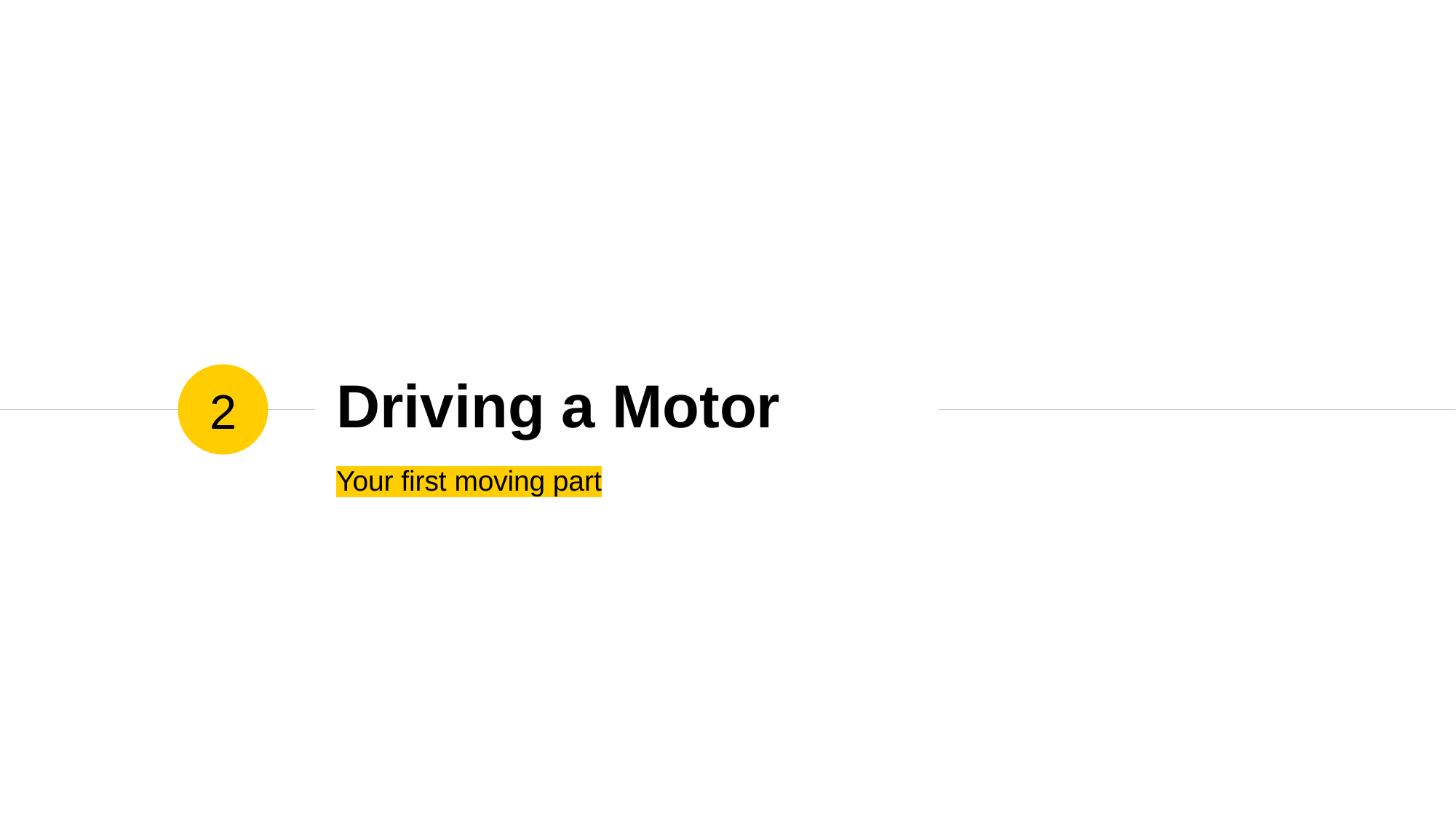

# Driving a Motor
2
Your first moving part